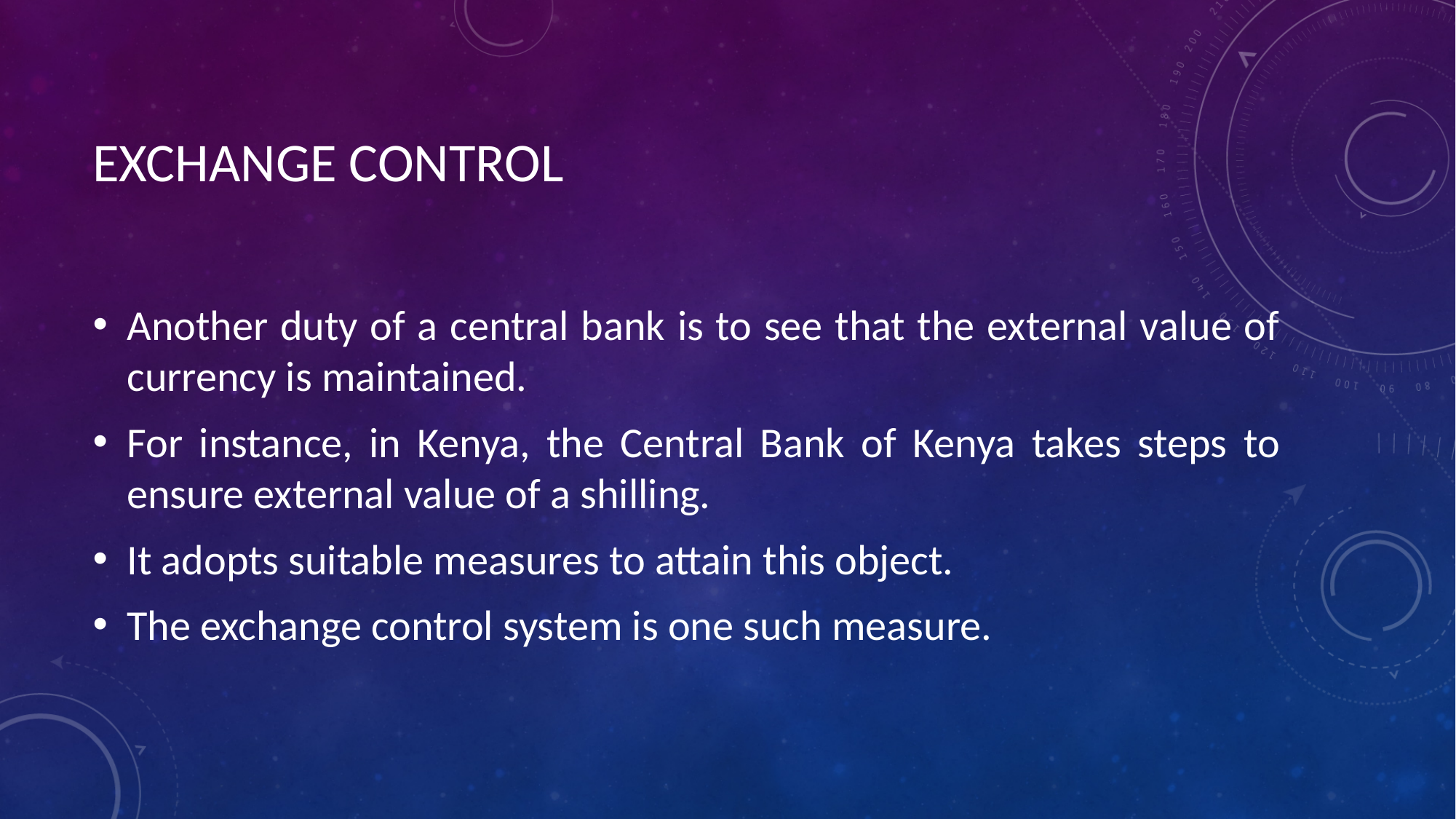

# Exchange Control
Another duty of a central bank is to see that the external value of currency is maintained.
For instance, in Kenya, the Central Bank of Kenya takes steps to ensure external value of a shilling.
It adopts suitable measures to attain this object.
The exchange control system is one such measure.